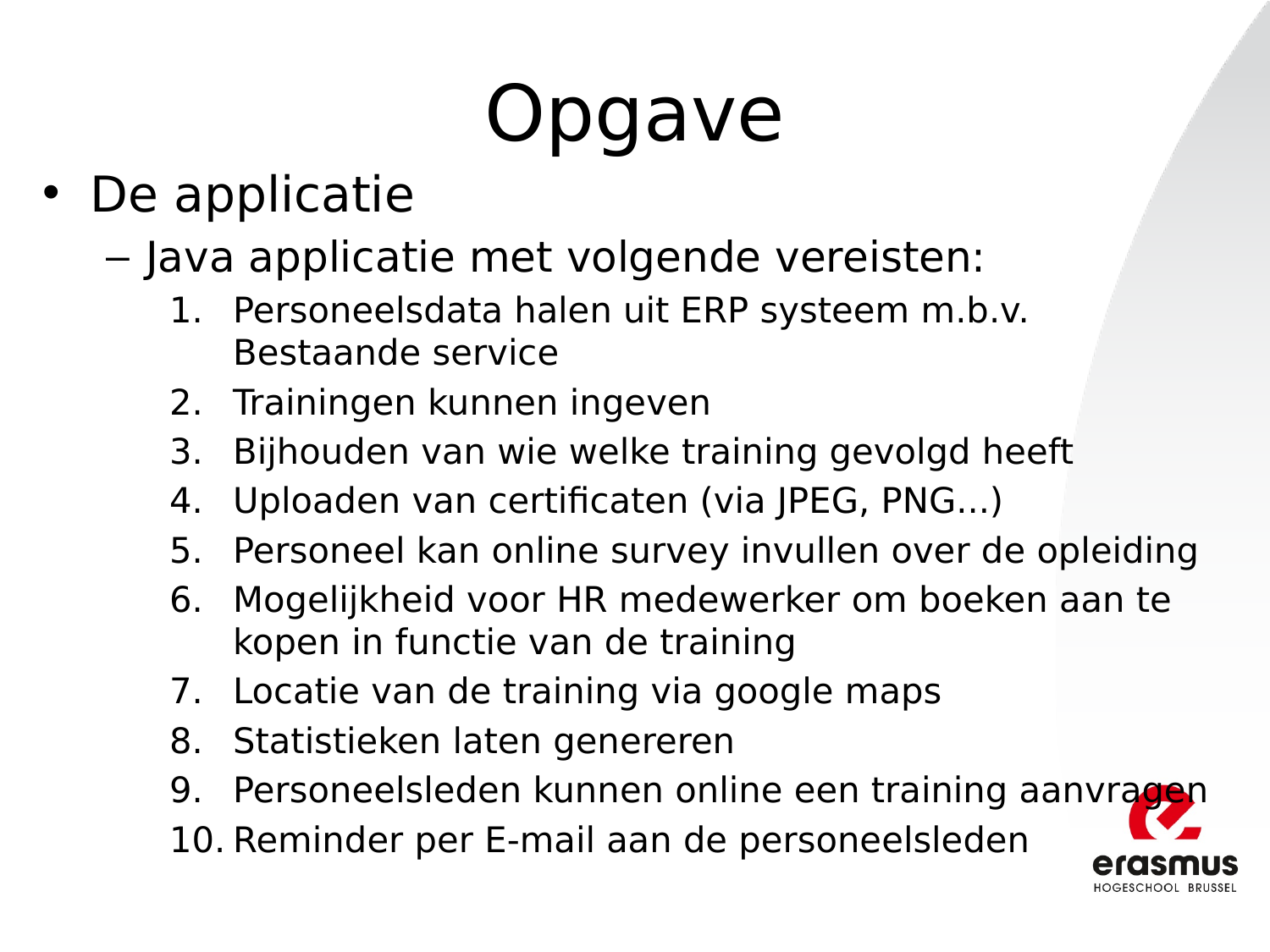

# Opgave
De applicatie
Java applicatie met volgende vereisten:
Personeelsdata halen uit ERP systeem m.b.v. Bestaande service
Trainingen kunnen ingeven
Bijhouden van wie welke training gevolgd heeft
Uploaden van certificaten (via JPEG, PNG...)
Personeel kan online survey invullen over de opleiding
Mogelijkheid voor HR medewerker om boeken aan te kopen in functie van de training
Locatie van de training via google maps
Statistieken laten genereren
Personeelsleden kunnen online een training aanvragen
Reminder per E-mail aan de personeelsleden